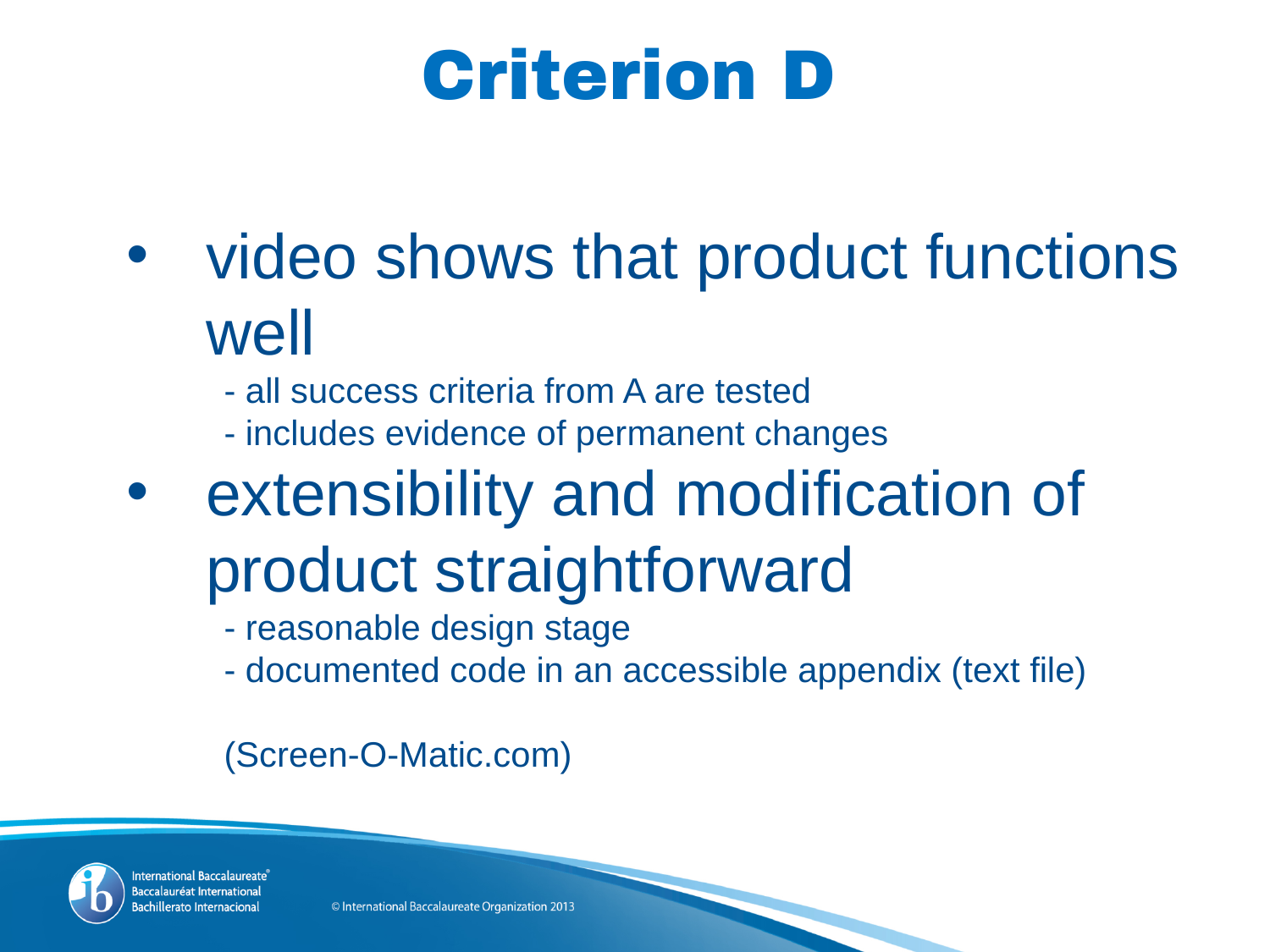

# Criterion D
video shows that product functions well
          - all success criteria from A are tested
          - includes evidence of permanent changes
extensibility and modification of product straightforward
          - reasonable design stage
          - documented code in an accessible appendix (text file)

          (Screen-O-Matic.com)